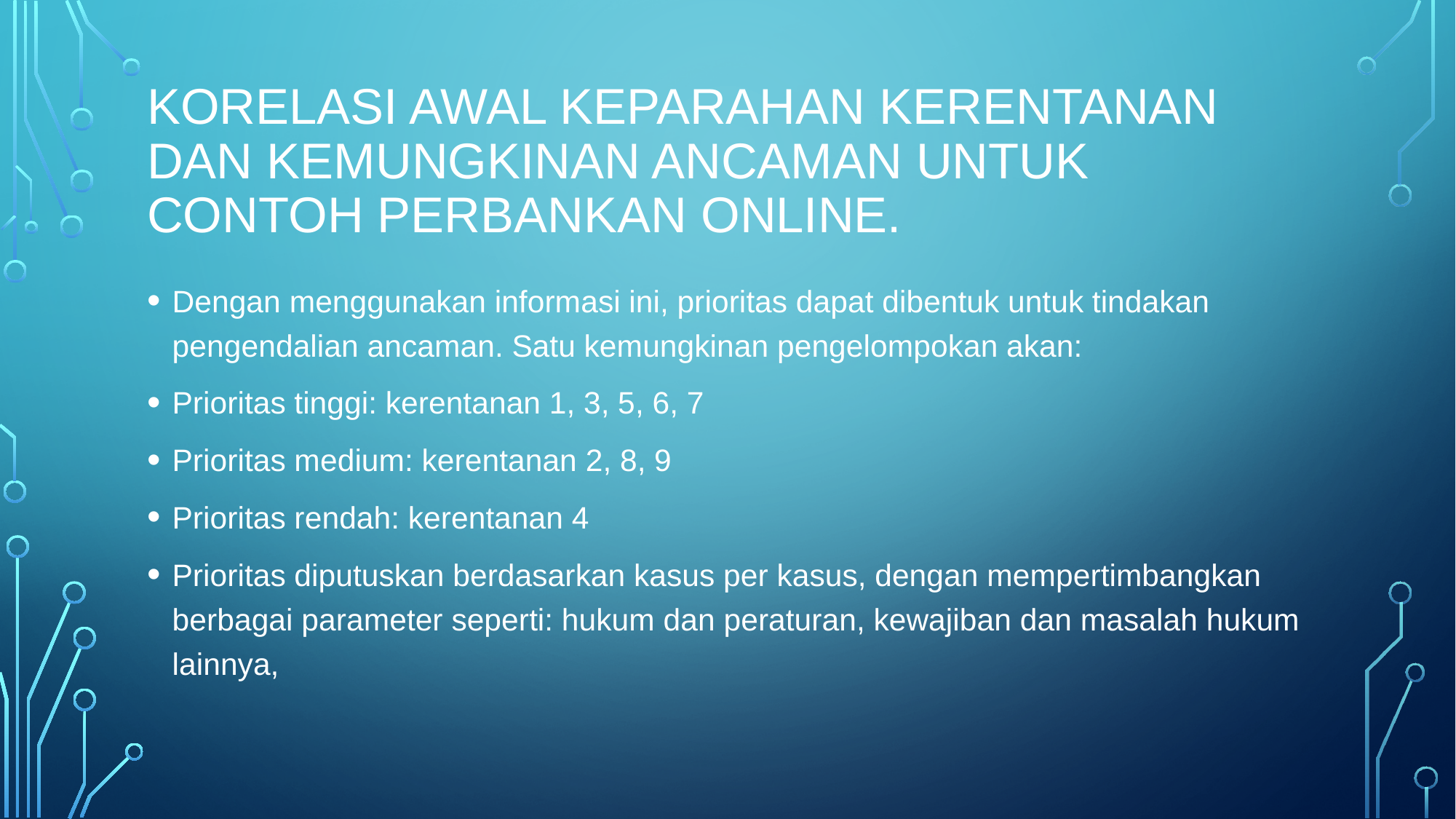

# korelasi awal keparahan kerentanan dan kemungkinan ancaman untuk contoh perbankan online.
Dengan menggunakan informasi ini, prioritas dapat dibentuk untuk tindakan pengendalian ancaman. Satu kemungkinan pengelompokan akan:
Prioritas tinggi: kerentanan 1, 3, 5, 6, 7
Prioritas medium: kerentanan 2, 8, 9
Prioritas rendah: kerentanan 4
Prioritas diputuskan berdasarkan kasus per kasus, dengan mempertimbangkan berbagai parameter seperti: hukum dan peraturan, kewajiban dan masalah hukum lainnya,